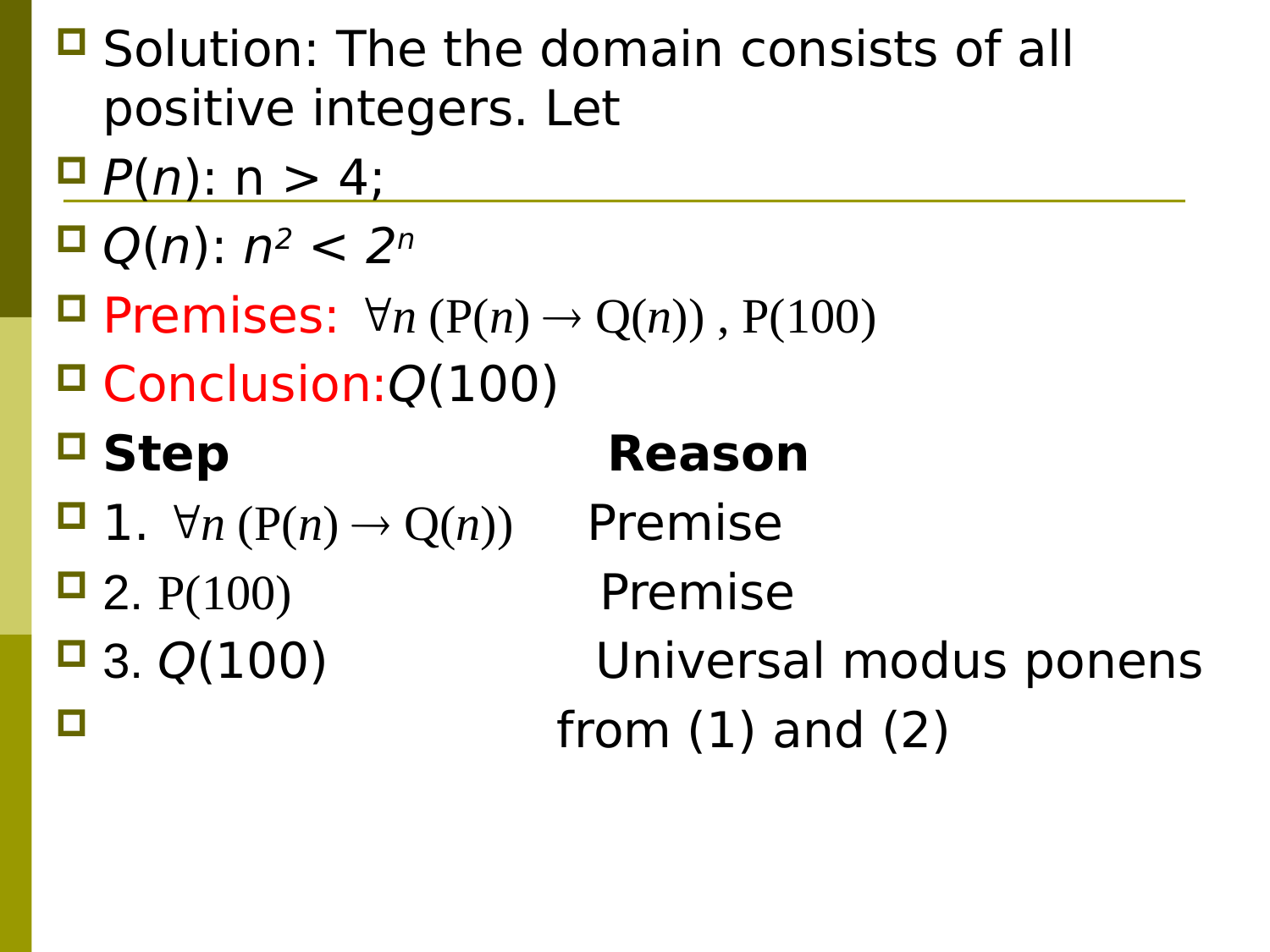

Solution: The the domain consists of all positive integers. Let
P(n): n > 4;
Q(n): n2 < 2n
Premises: ∀n (P(n) → Q(n)) , P(100)
Conclusion:Q(100)
Step                      Reason
1. ∀n (P(n) → Q(n))      Premise
2. P(100)                         Premise
3. Q(100)                  Universal modus ponens
                             from (1) and (2)